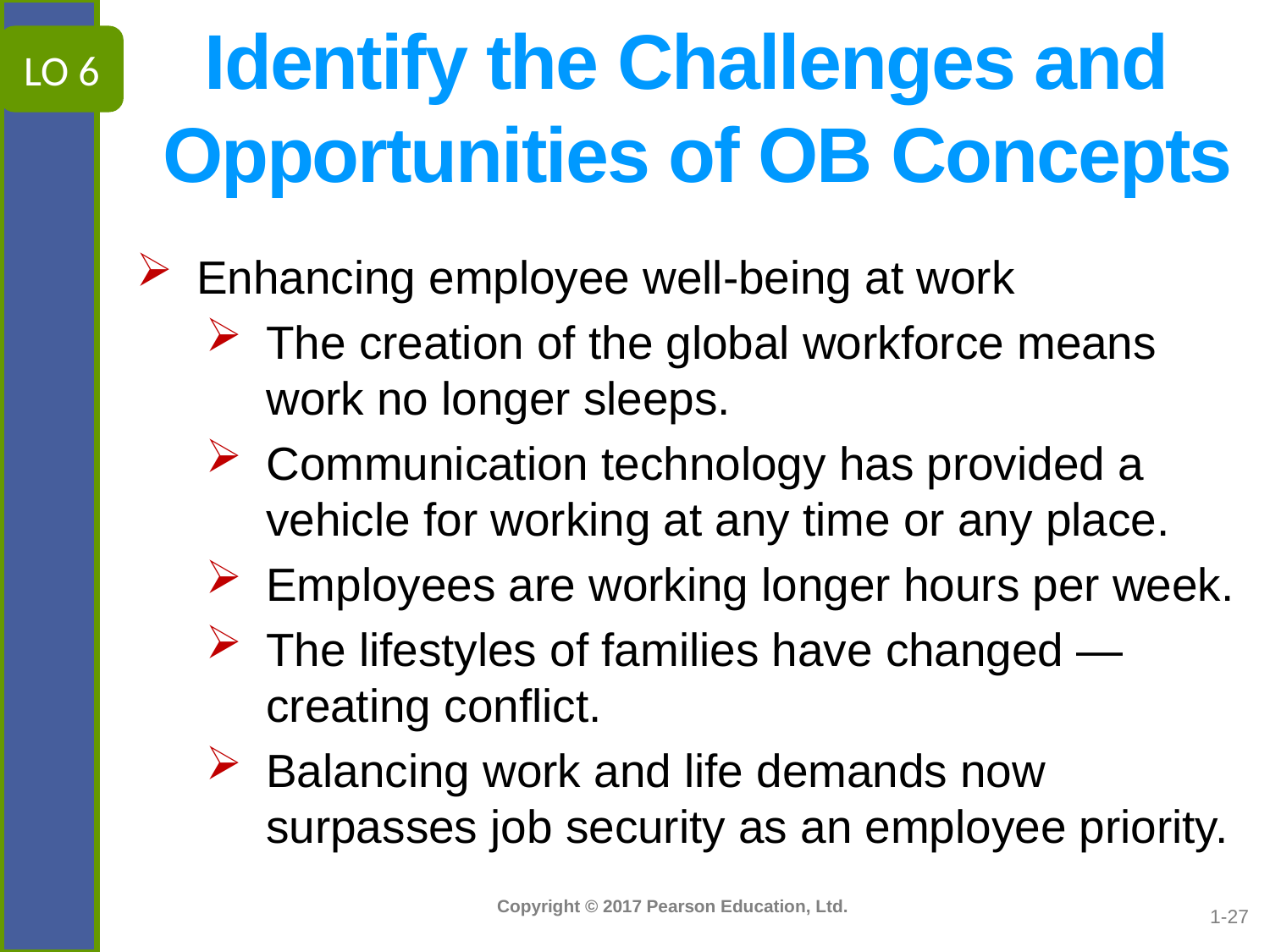

LO 6
# Identify the Challenges and Opportunities of OB Concepts
Enhancing employee well-being at work
The creation of the global workforce means work no longer sleeps.
Communication technology has provided a vehicle for working at any time or any place.
Employees are working longer hours per week.
The lifestyles of families have changed —creating conflict.
Balancing work and life demands now surpasses job security as an employee priority.

1-27